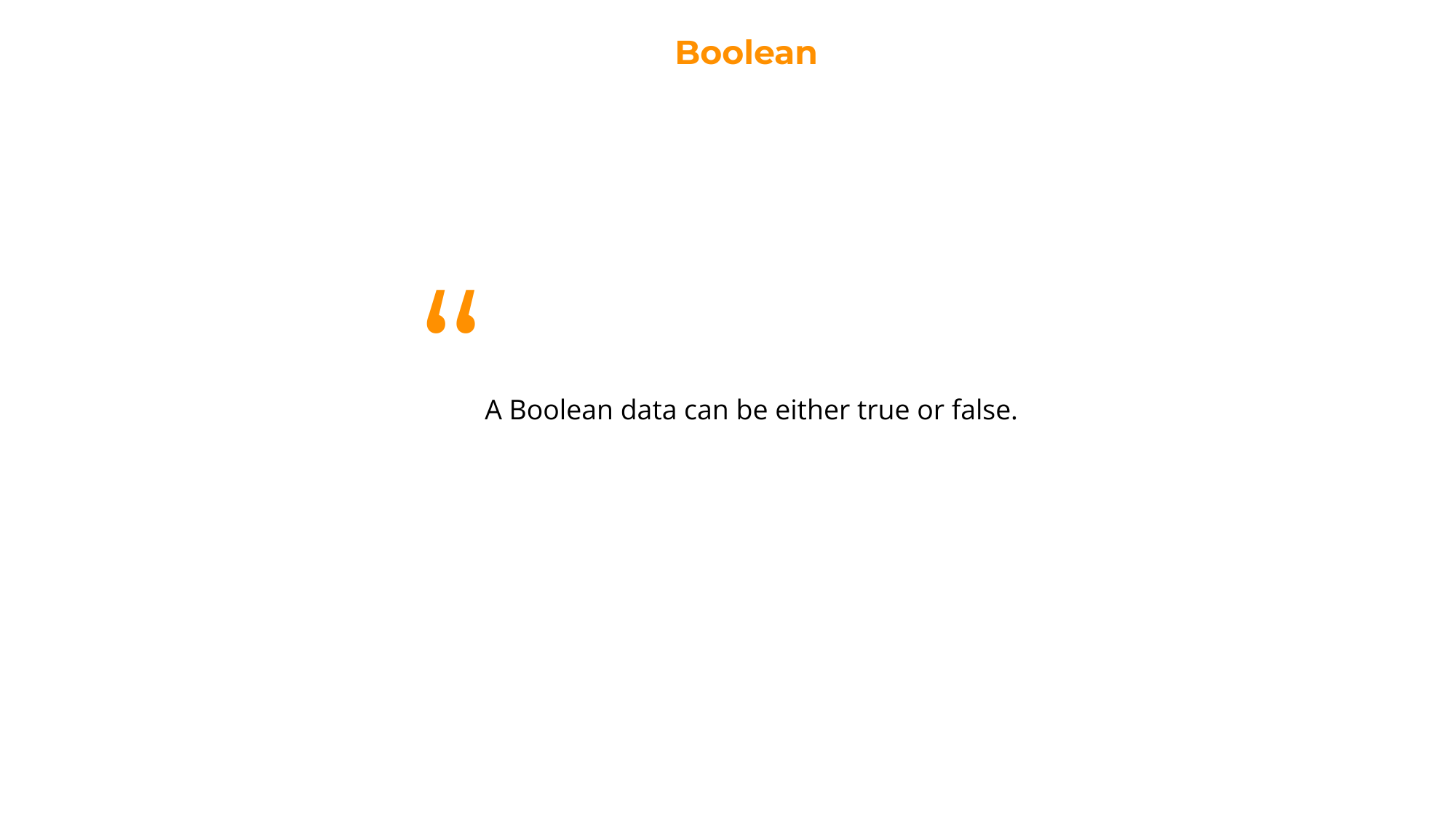

Boolean
“A Boolean data can be either true or false.